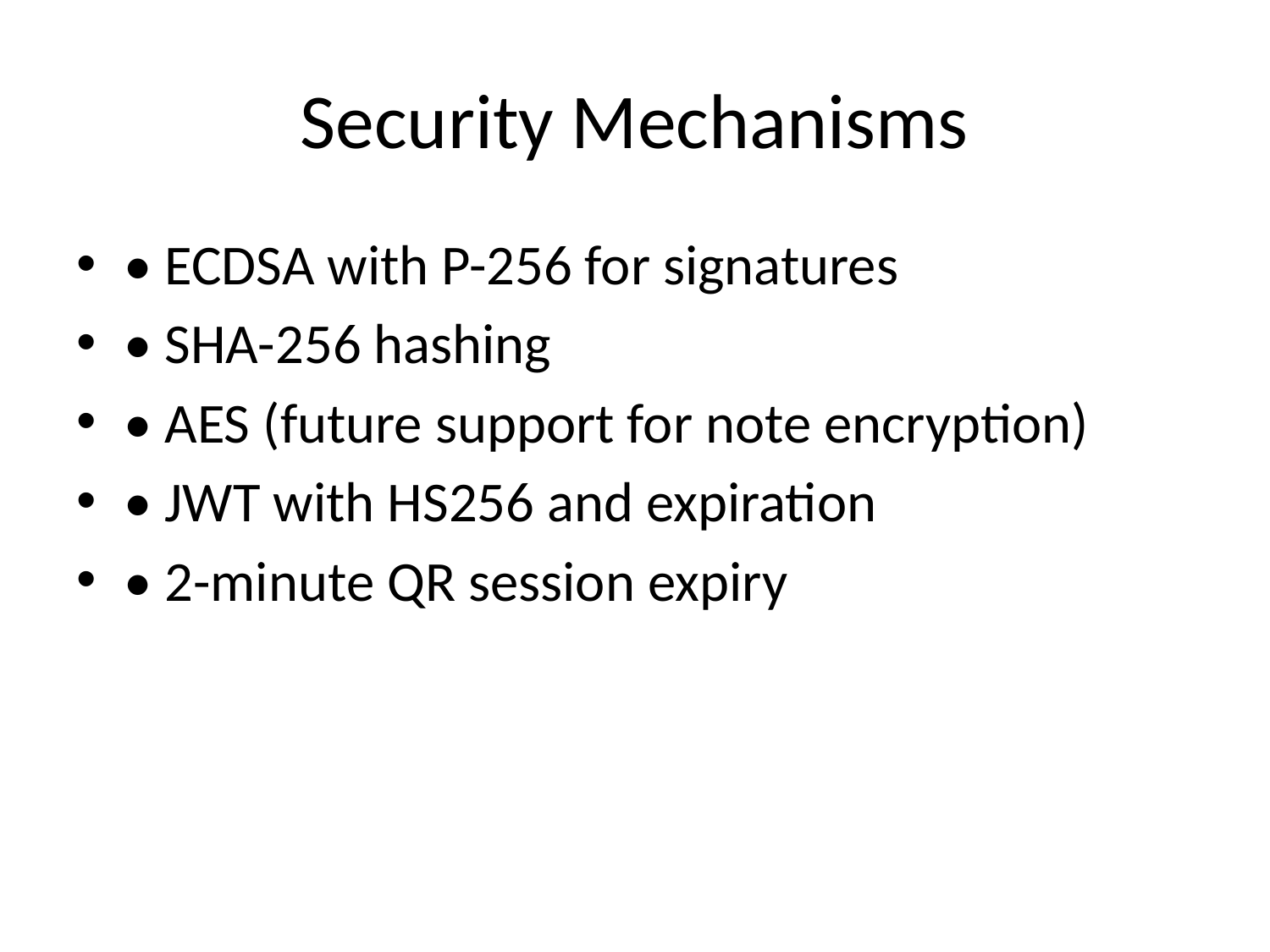

# Security Mechanisms
• ECDSA with P-256 for signatures
• SHA-256 hashing
• AES (future support for note encryption)
• JWT with HS256 and expiration
• 2-minute QR session expiry